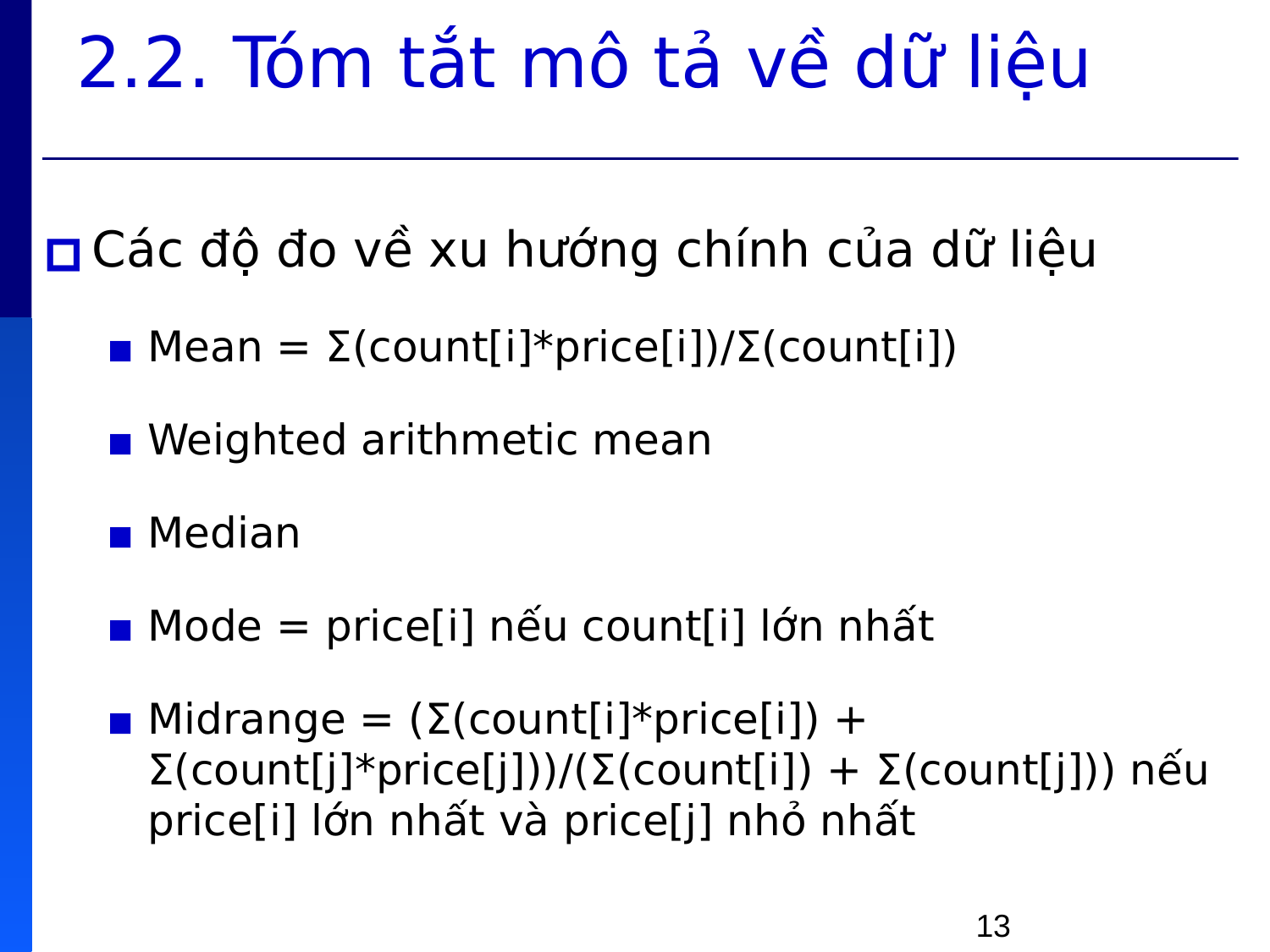

2.2. Tóm tắt mô tả về dữ liệu
Các độ đo về xu hướng chính của dữ liệu
Mean = Σ(count[i]*price[i])/Σ(count[i])
Weighted arithmetic mean
Median
Mode = price[i] nếu count[i] lớn nhất
Midrange = (Σ(count[i]*price[i]) + Σ(count[j]*price[j]))/(Σ(count[i]) + Σ(count[j])) nếu price[i] lớn nhất và price[j] nhỏ nhất
13